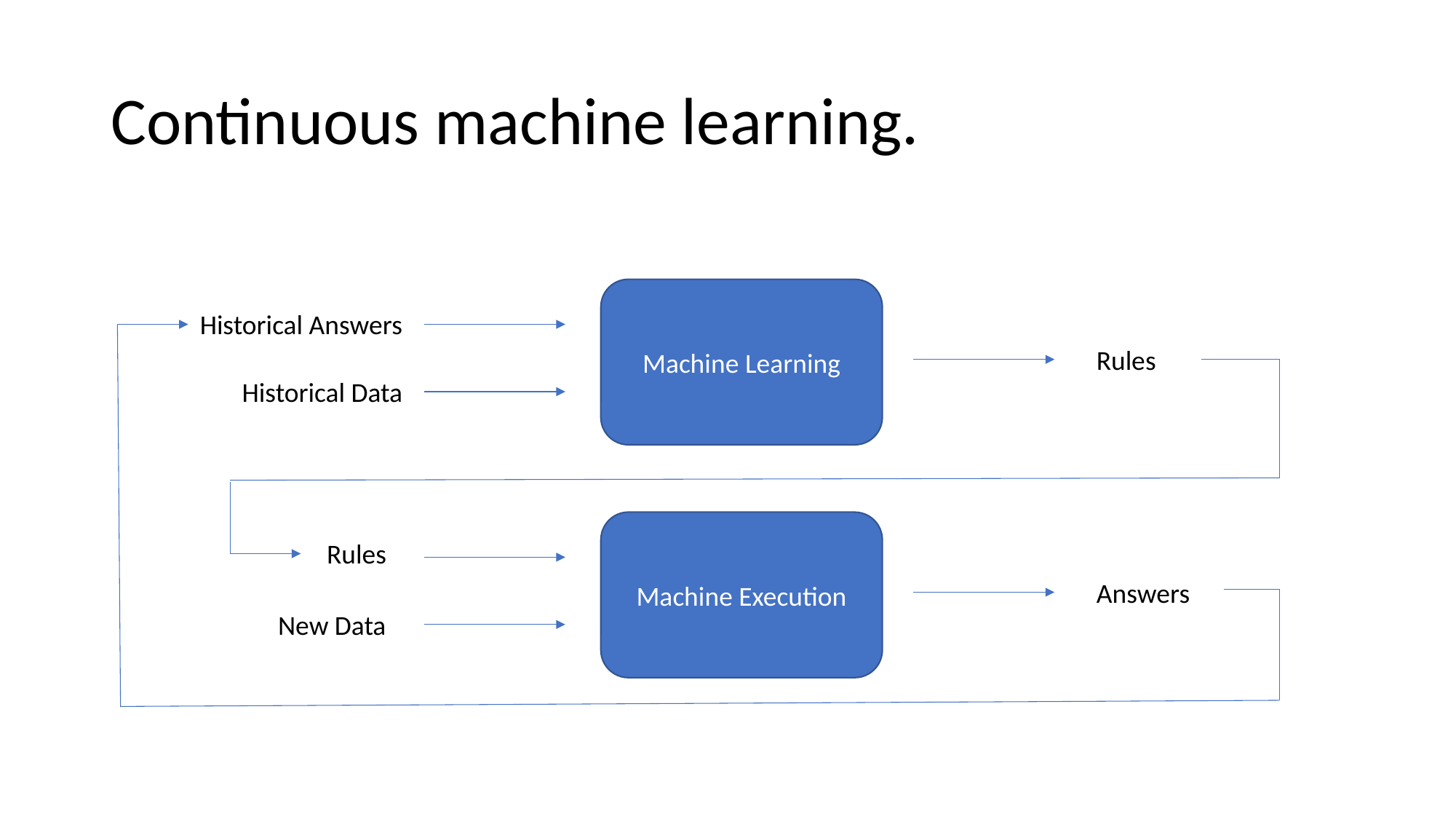

# Continuous machine learning.

Machine Learning
Historical Answers
Rules
Historical Data
Machine Execution
Rules
Answers
New Data